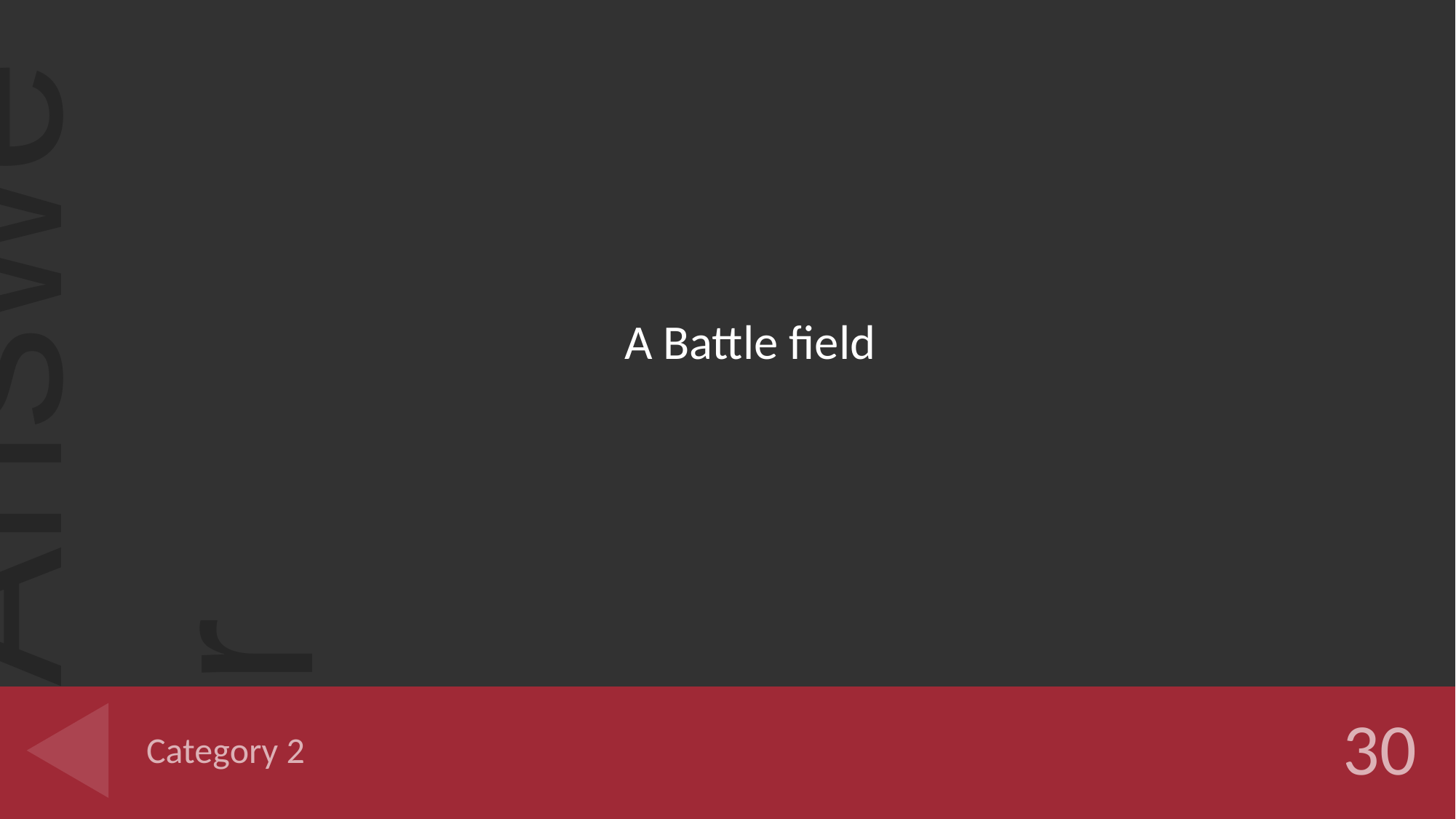

A Battle field
# Category 2
30